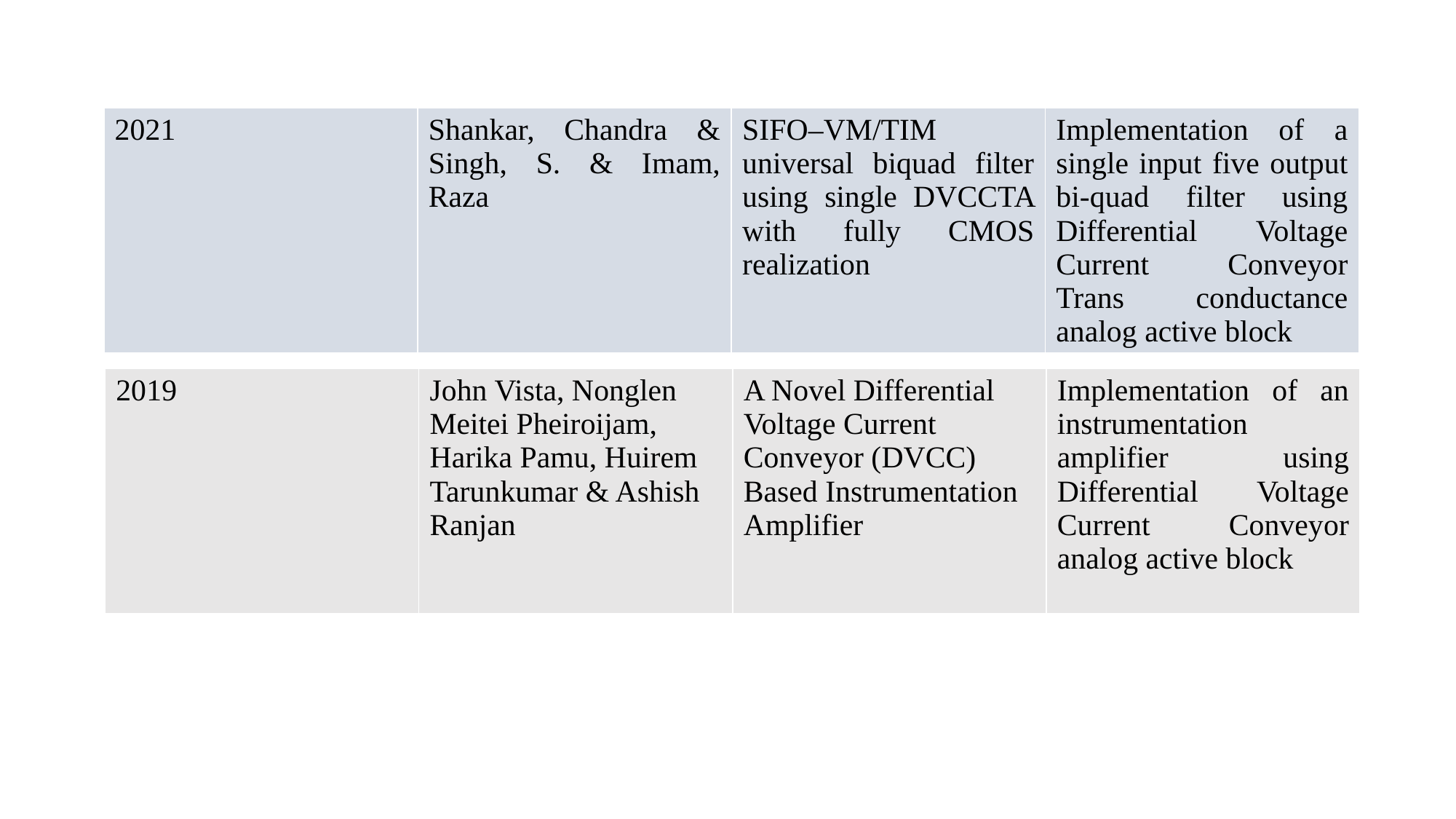

| 2021 | Shankar, Chandra & Singh, S. & Imam, Raza | SIFO–VM/TIM universal biquad filter using single DVCCTA with fully CMOS realization | Implementation of a single input five output bi-quad filter using Differential Voltage Current Conveyor Trans conductance analog active block |
| --- | --- | --- | --- |
| 2019 | John Vista, Nonglen Meitei Pheiroijam, Harika Pamu, Huirem Tarunkumar & Ashish Ranjan | A Novel Differential Voltage Current Conveyor (DVCC) Based Instrumentation Amplifier | Implementation of an instrumentation amplifier using Differential Voltage Current Conveyor analog active block |
| --- | --- | --- | --- |